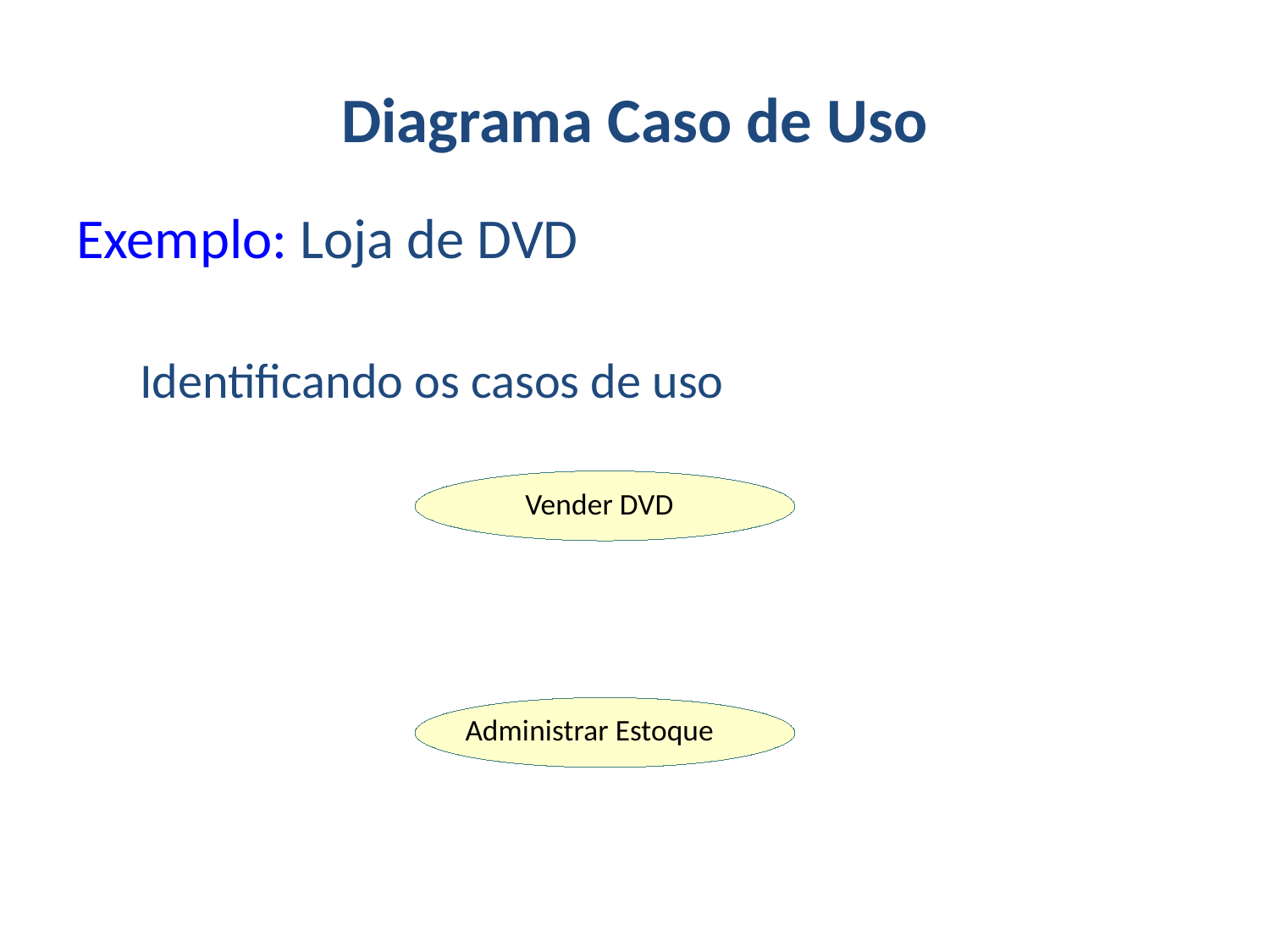

# Diagrama Caso de Uso
Exemplo: Loja de DVD

Identificando os casos de uso

Vender DVD

Administrar Estoque